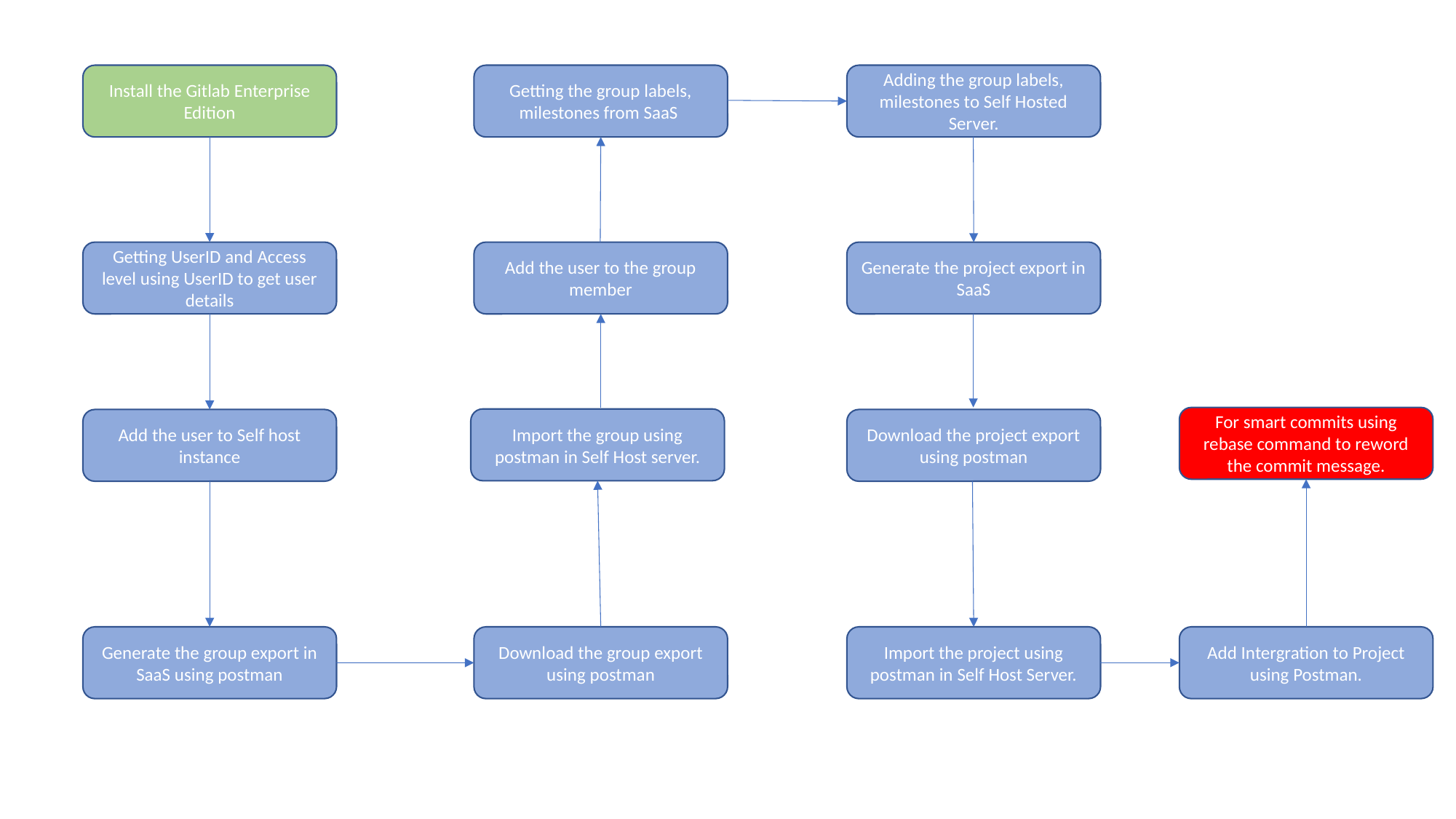

Adding the group labels, milestones to Self Hosted Server.
Getting the group labels, milestones from SaaS
Install the Gitlab Enterprise Edition
Add the user to the group member
Generate the project export in SaaS
Getting UserID and Access level using UserID to get user details
For smart commits using rebase command to reword the commit message.
Import the group using postman in Self Host server.
Add the user to Self host instance
Download the project export using postman
Add Intergration to Project using Postman.
Generate the group export in SaaS using postman
Download the group export using postman
Import the project using postman in Self Host Server.